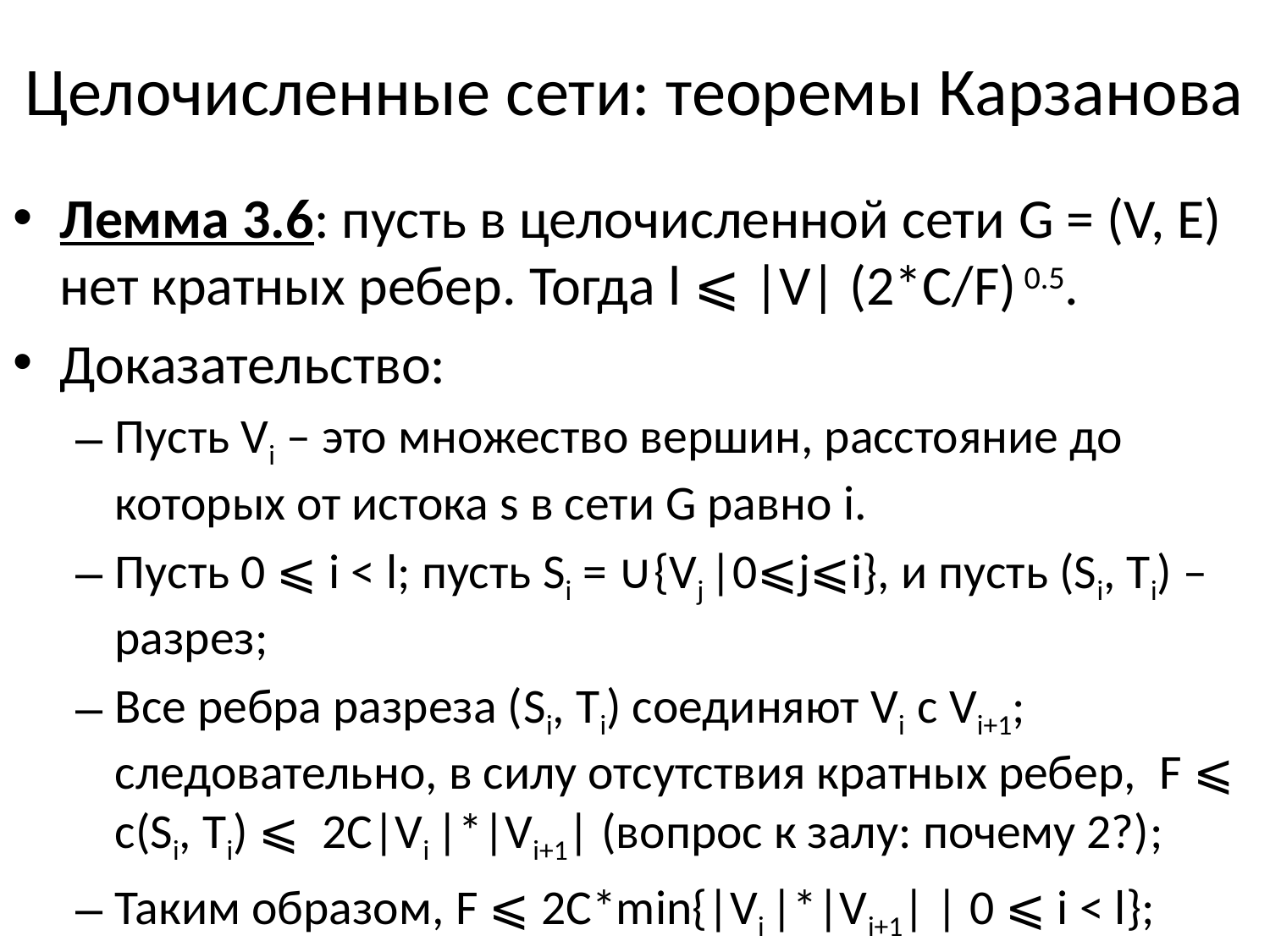

# Целочисленные сети: теоремы Карзанова
Лемма 3.6: пусть в целочисленной сети G = (V, E) нет кратных ребер. Тогда l ⩽ |V| (2*C/F) 0.5.
Доказательство:
Пусть Vi – это множество вершин, расстояние до которых от истока s в сети G равно i.
Пусть 0 ⩽ i < l; пусть Si = ∪{Vj |0⩽j⩽i}, и пусть (Si, Ti) – разрез;
Все ребра разреза (Si, Ti) соединяют Vi  с Vi+1; следовательно, в силу отсутствия кратных ребер,  F ⩽ с(Si, Ti) ⩽  2С|Vi |*|Vi+1| (вопрос к залу: почему 2?);
Таким образом, F ⩽ 2С*min{|Vi |*|Vi+1| | 0 ⩽ i < l};